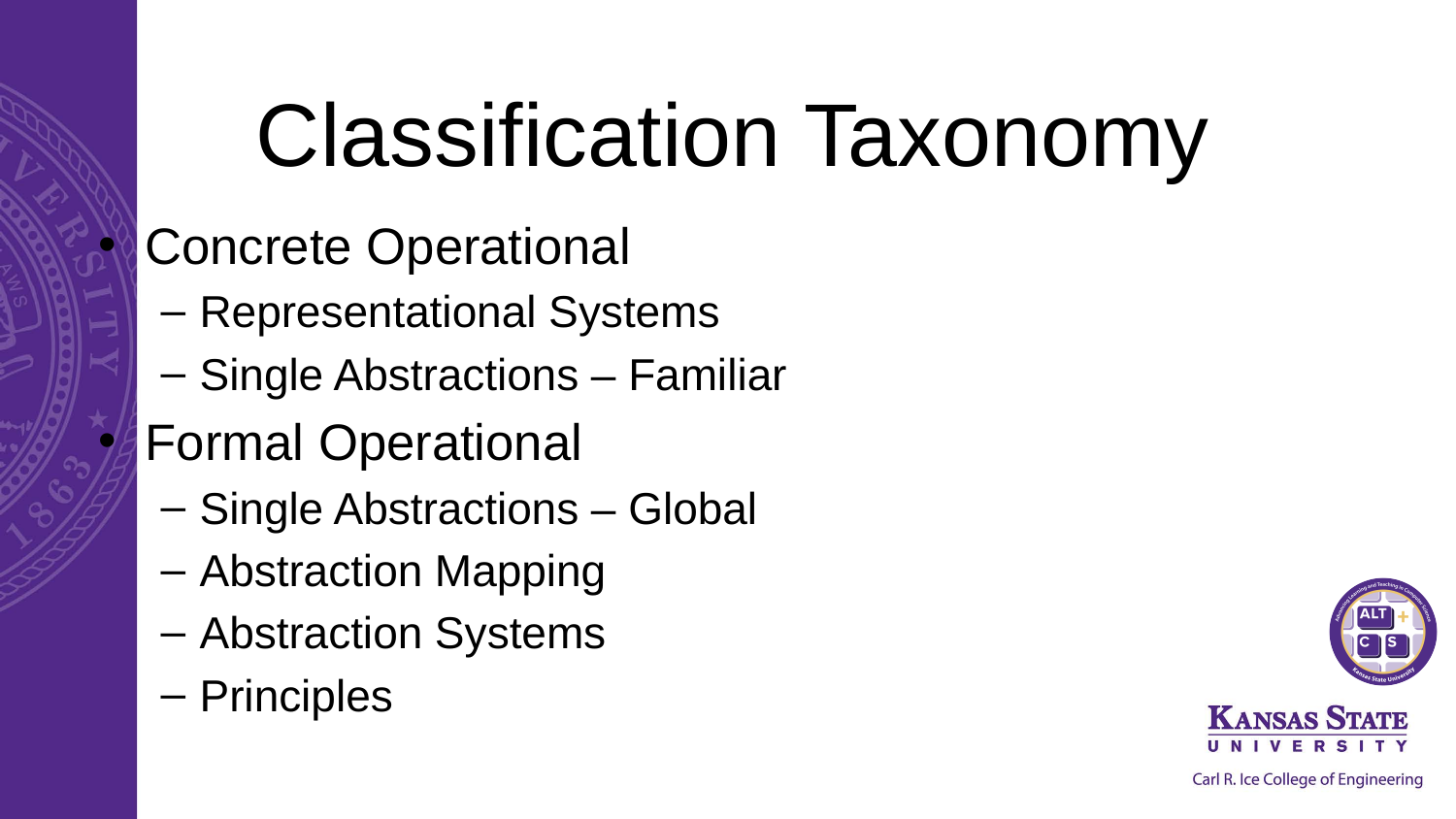

# Classification Taxonomy
Concrete Operational
Representational Systems
Single Abstractions – Familiar
Formal Operational
Single Abstractions – Global
Abstraction Mapping
Abstraction Systems
Principles